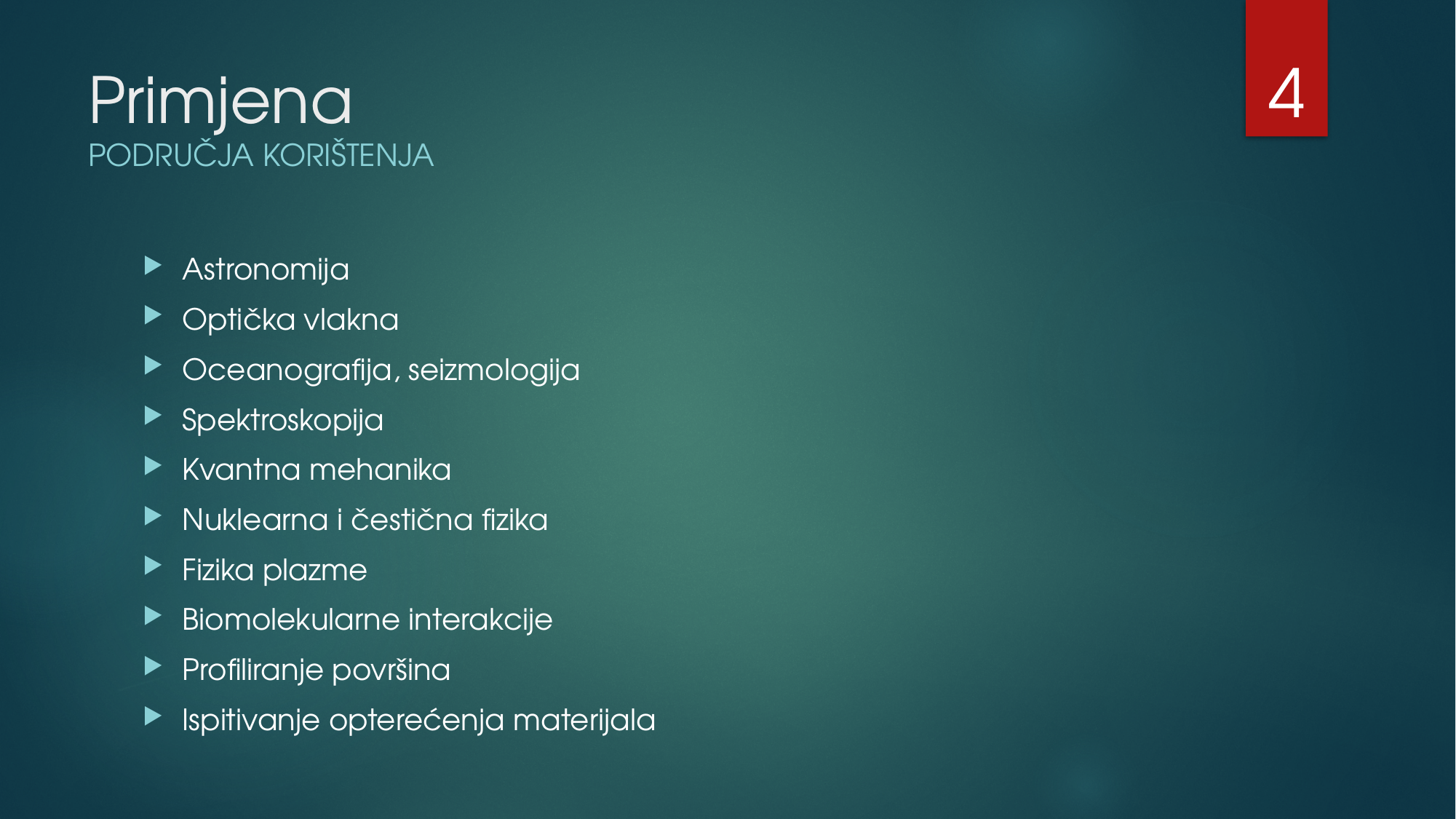

4
# Primjena Područja korištenja
Astronomija
Optička vlakna
Oceanografija, seizmologija
Spektroskopija
Kvantna mehanika
Nuklearna i čestična fizika
Fizika plazme
Biomolekularne interakcije
Profiliranje površina
Ispitivanje opterećenja materijala